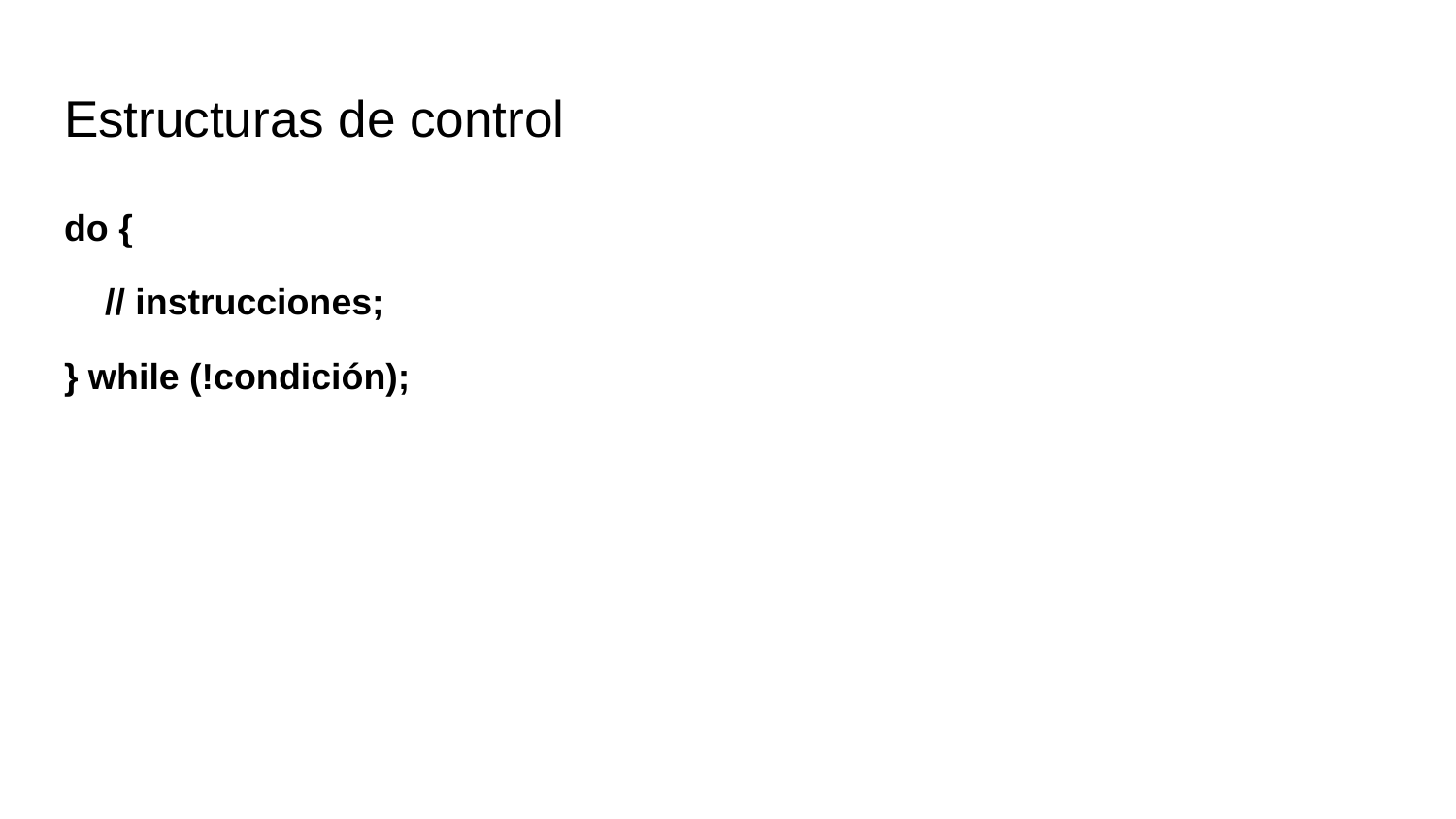

# Estructuras de control
do {
    // instrucciones;
} while (!condición);